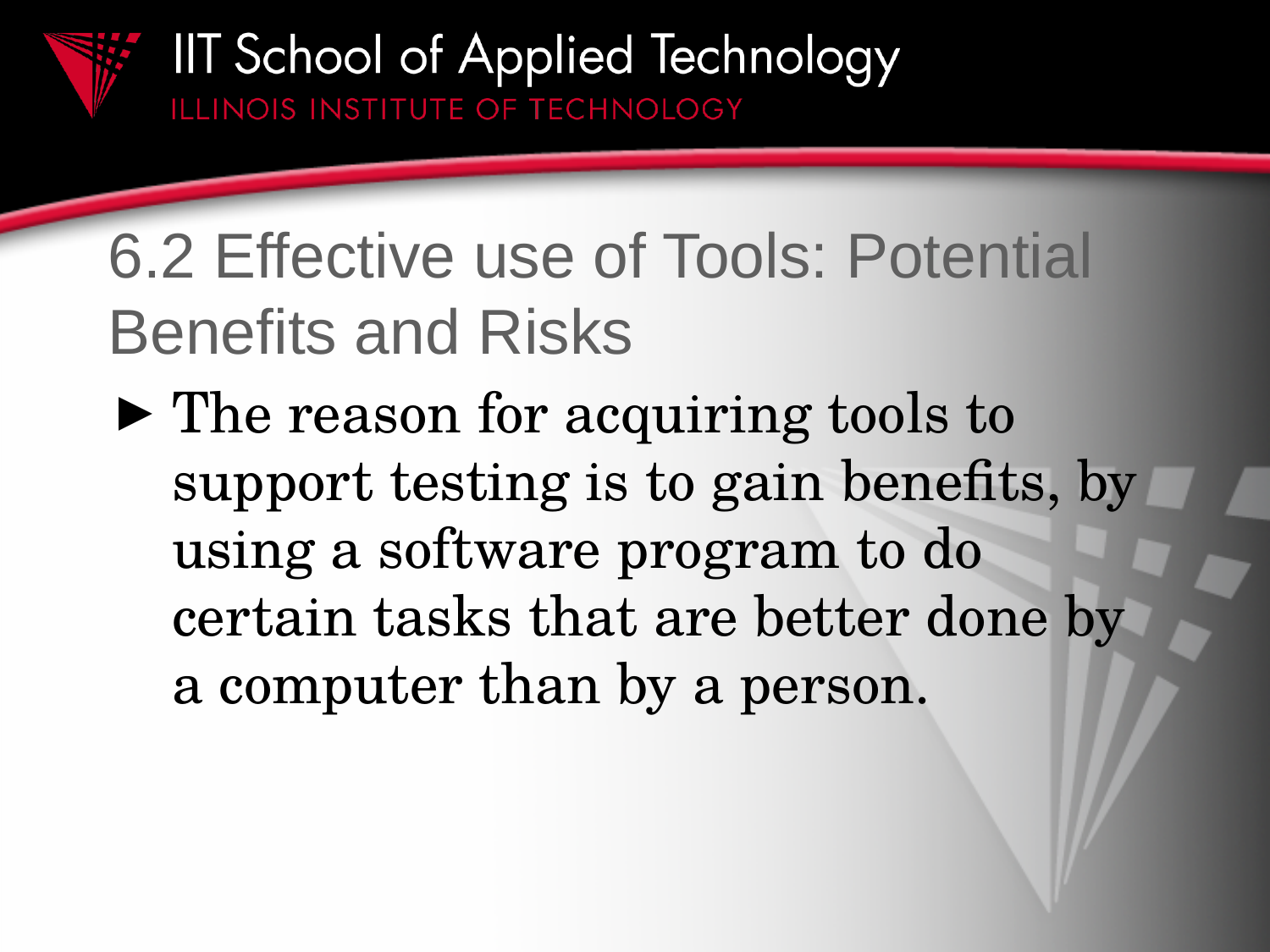

# 6.2 Effective use of Tools: Potential Benefits and Risks
The reason for acquiring tools to support testing is to gain benefits, by using a software program to do certain tasks that are better done by a computer than by a person.